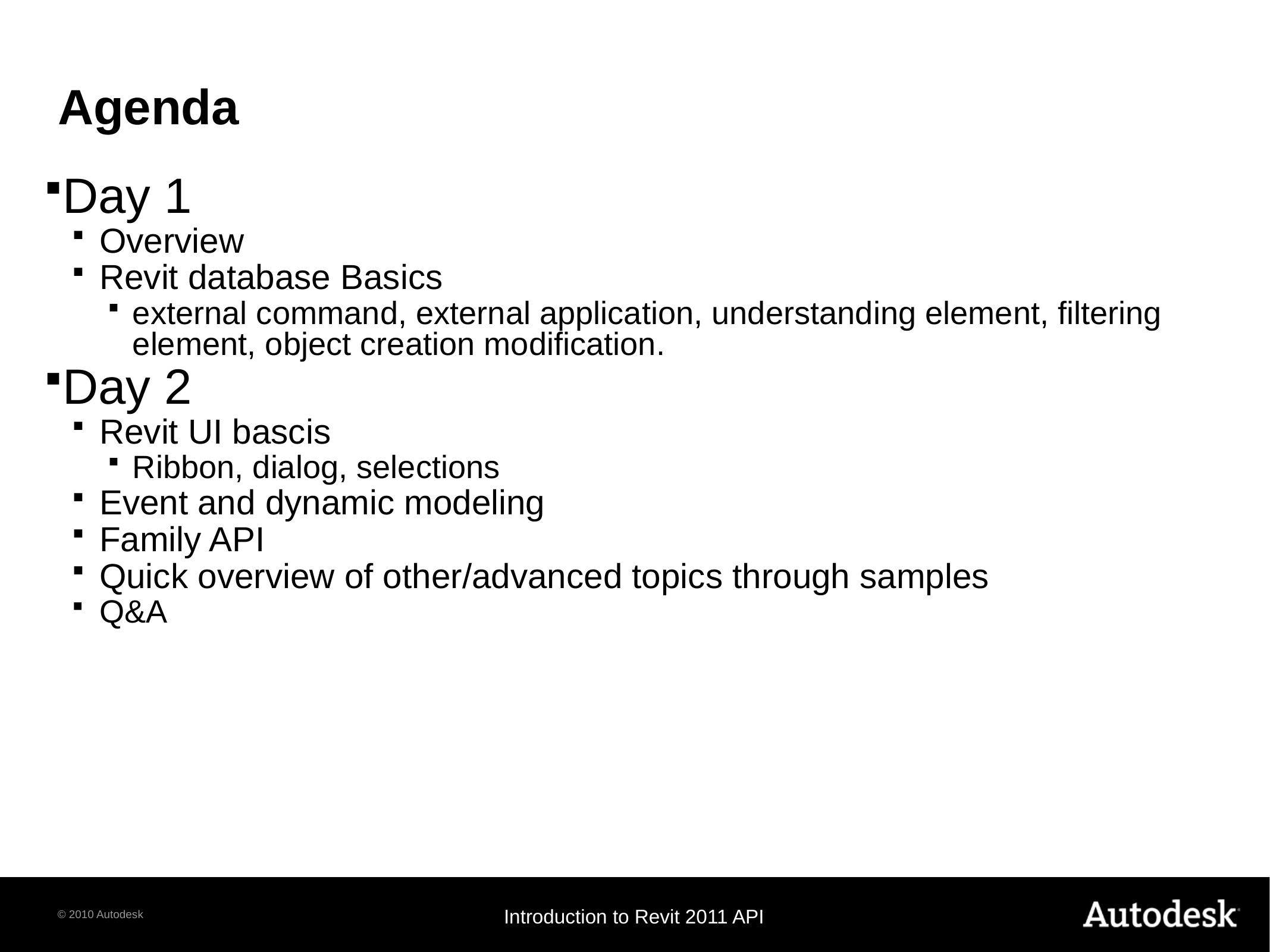

# Agenda
Day 1
Overview
Revit database Basics
external command, external application, understanding element, filtering element, object creation modification.
Day 2
Revit UI bascis
Ribbon, dialog, selections
Event and dynamic modeling
Family API
Quick overview of other/advanced topics through samples
Q&A